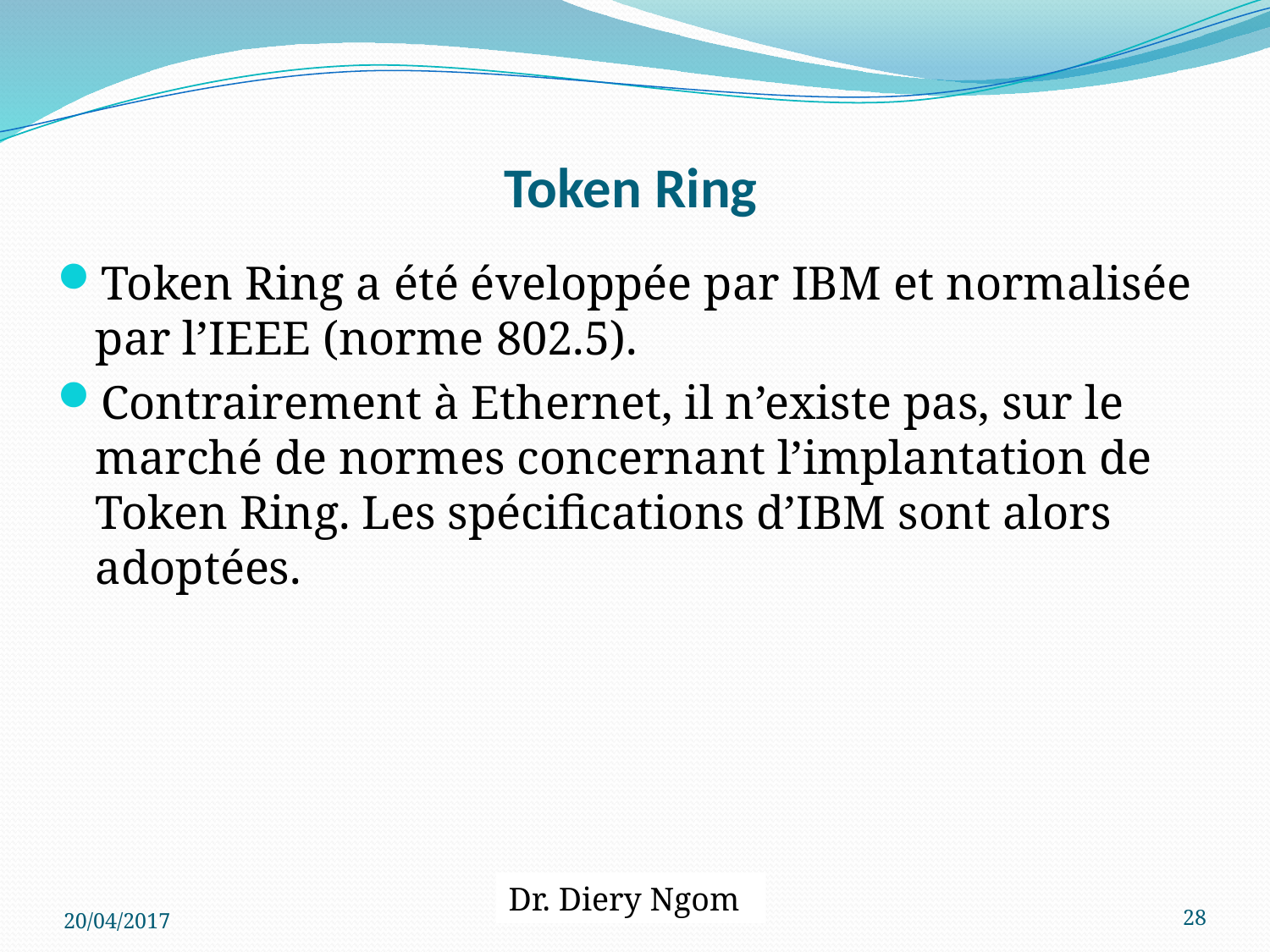

# Token Ring
Token Ring a été éveloppée par IBM et normalisée par l’IEEE (norme 802.5).
Contrairement à Ethernet, il n’existe pas, sur le marché de normes concernant l’implantation de Token Ring. Les spécifications d’IBM sont alors adoptées.
Dr. Diery Ngom
20/04/2017
28